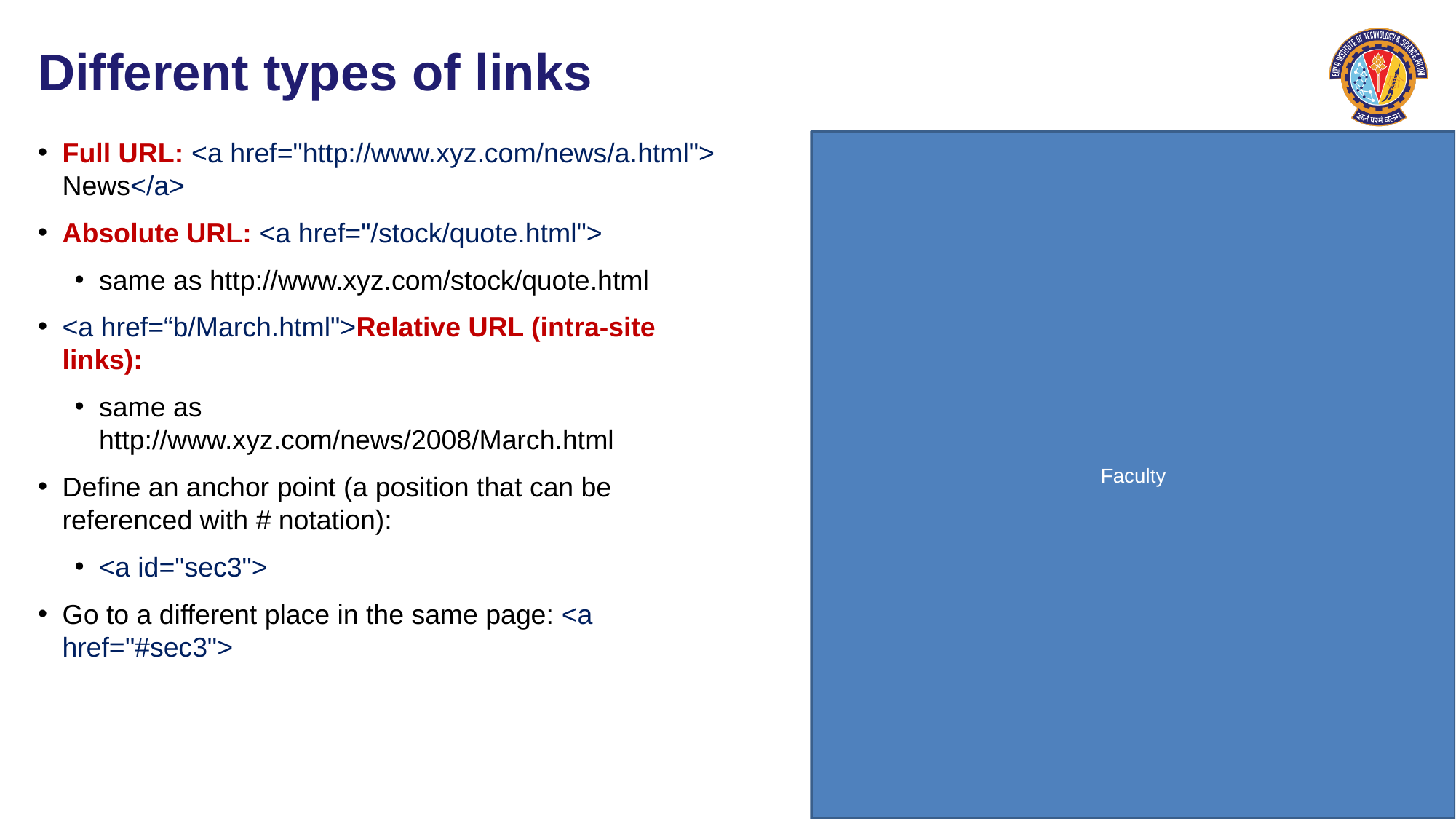

# Different types of links
Full URL: <a href="http://www.xyz.com/news/a.html"> News</a>
Absolute URL: <a href="/stock/quote.html">
same as http://www.xyz.com/stock/quote.html
<a href=“b/March.html">Relative URL (intra-site links):
same as http://www.xyz.com/news/2008/March.html
Define an anchor point (a position that can be referenced with # notation):
<a id="sec3">
Go to a different place in the same page: <a href="#sec3">